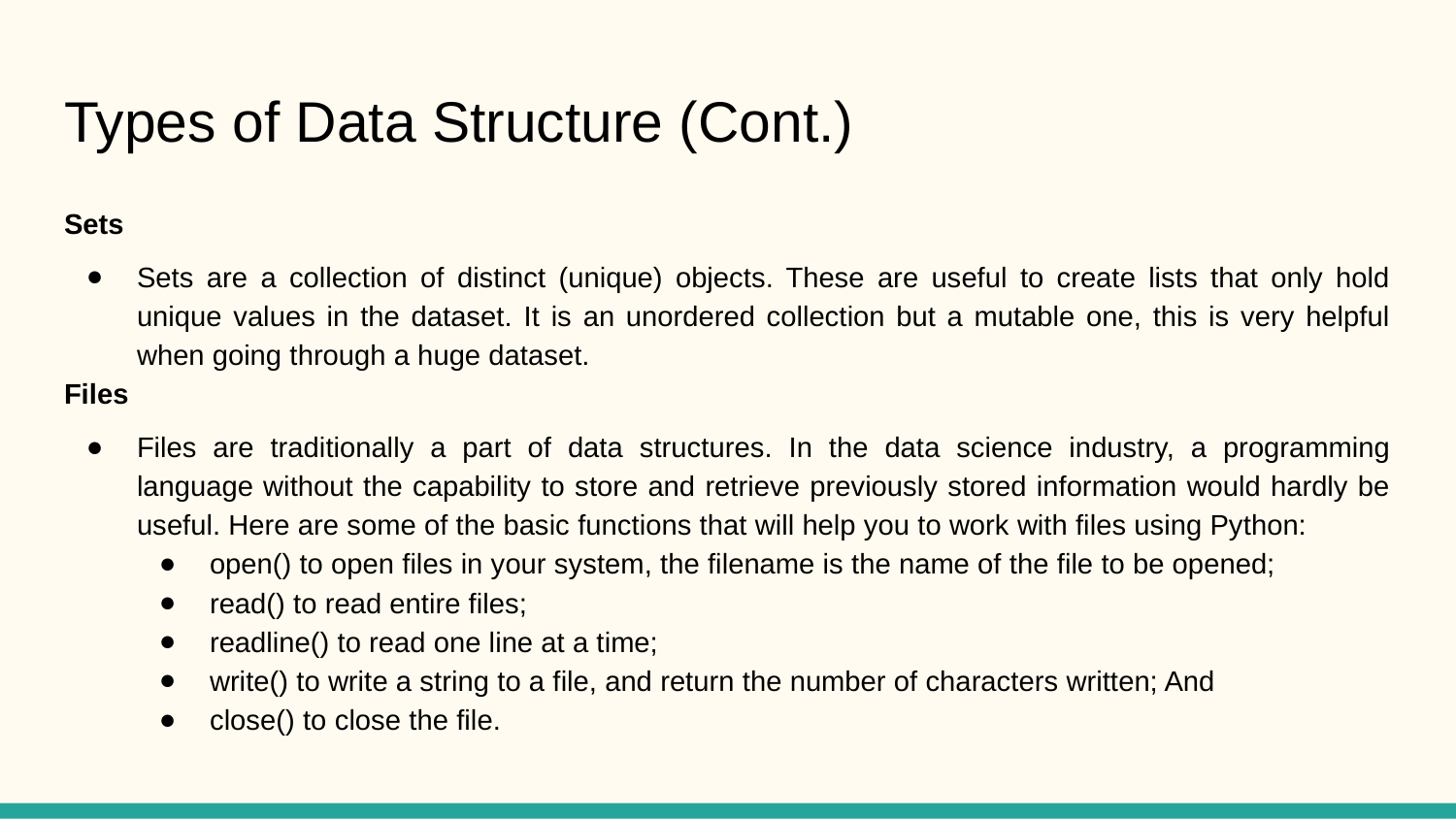

# Types of Data Structure (Cont.)
Sets
Sets are a collection of distinct (unique) objects. These are useful to create lists that only hold unique values in the dataset. It is an unordered collection but a mutable one, this is very helpful when going through a huge dataset.
Files
Files are traditionally a part of data structures. In the data science industry, a programming language without the capability to store and retrieve previously stored information would hardly be useful. Here are some of the basic functions that will help you to work with files using Python:
open() to open files in your system, the filename is the name of the file to be opened;
read() to read entire files;
readline() to read one line at a time;
write() to write a string to a file, and return the number of characters written; And
close() to close the file.